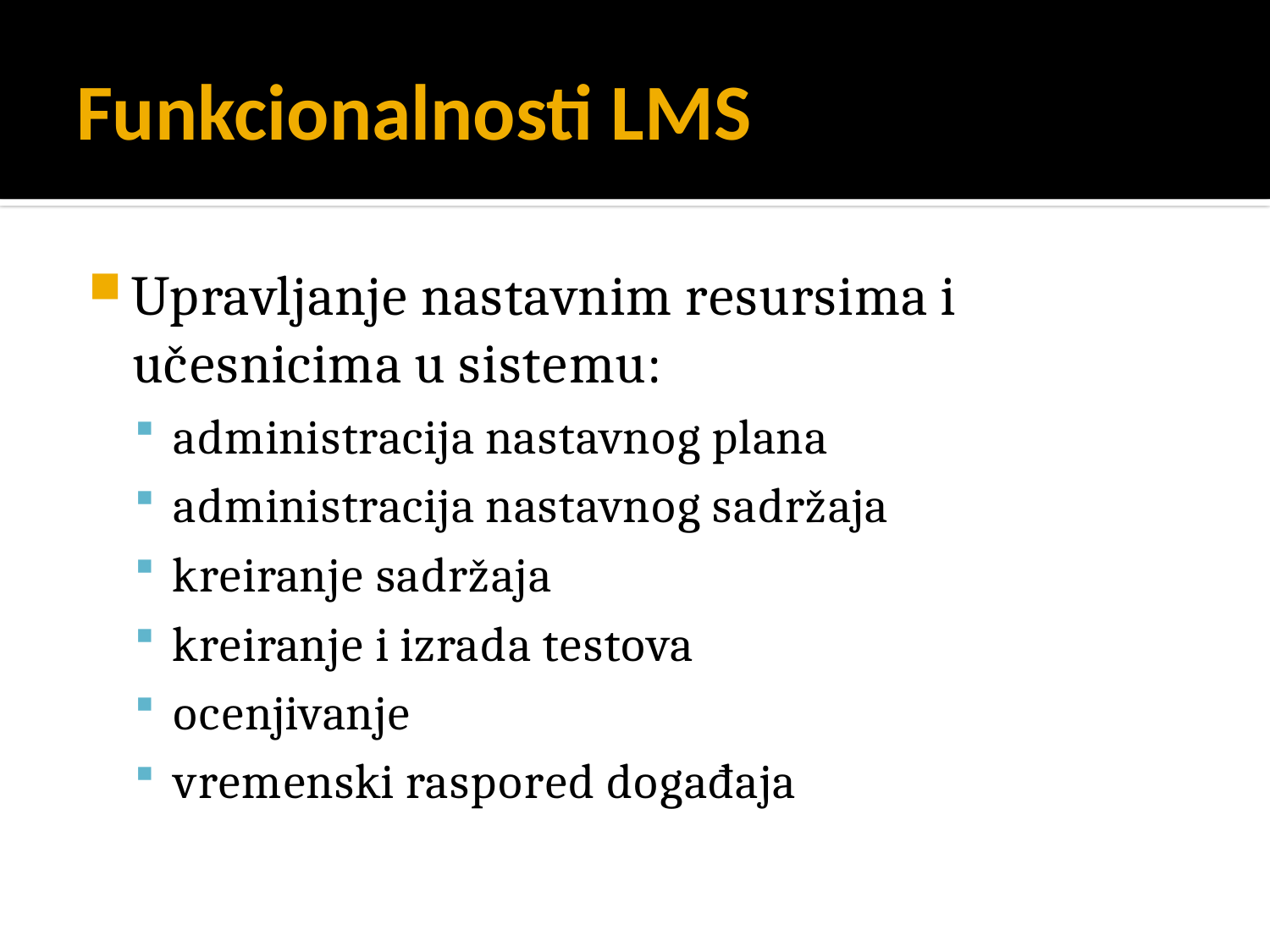

# Funkcionalnosti LMS
Upravljanje nastavnim resursima i učesnicima u sistemu:
administracija nastavnog plana
administracija nastavnog sadržaja
kreiranje sadržaja
kreiranje i izrada testova
ocenjivanje
vremenski raspored događaja